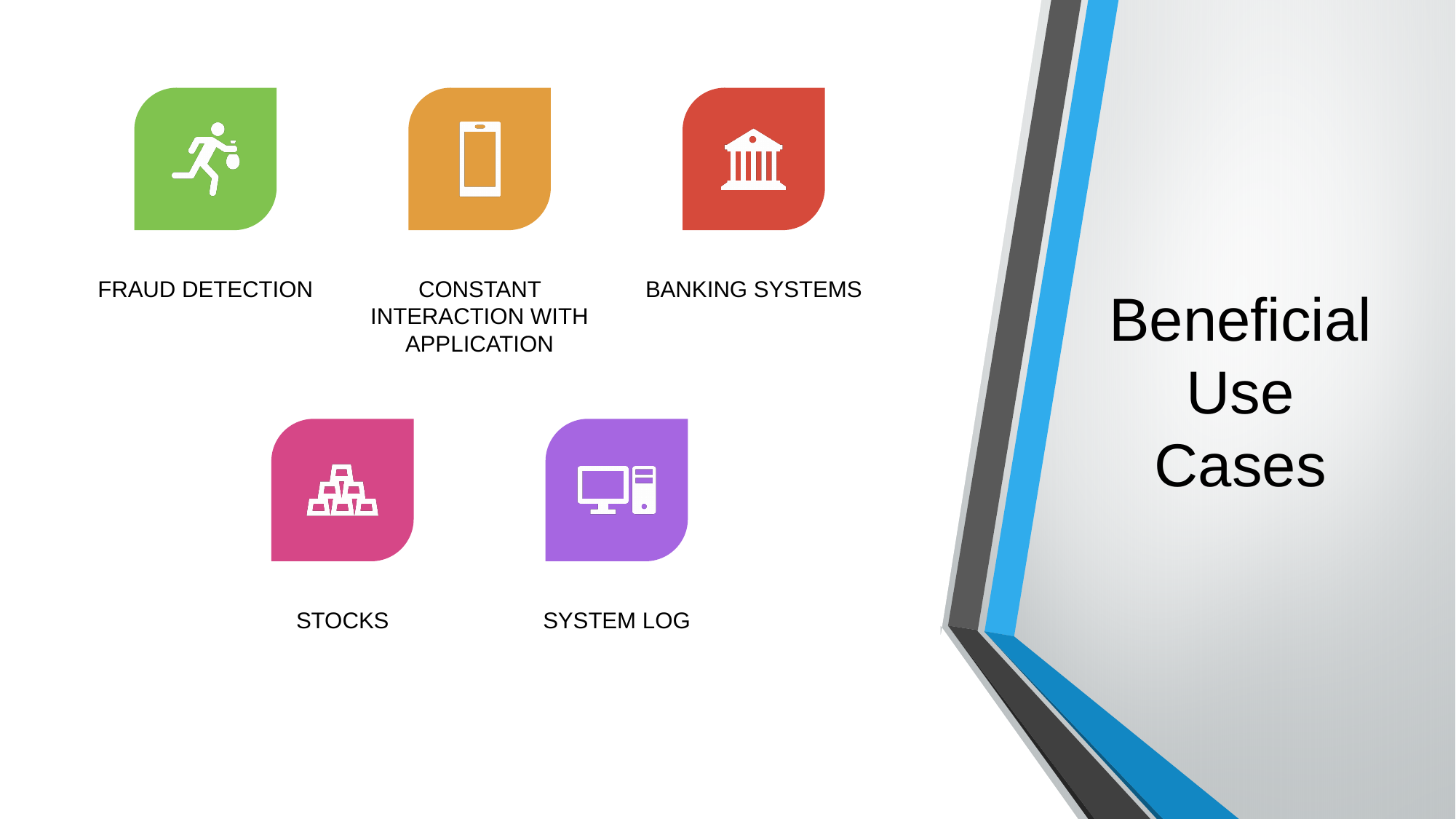

Fraud Detection
Constant interaction with application
Banking Systems
Stocks
System Log
# Beneficial Use Cases